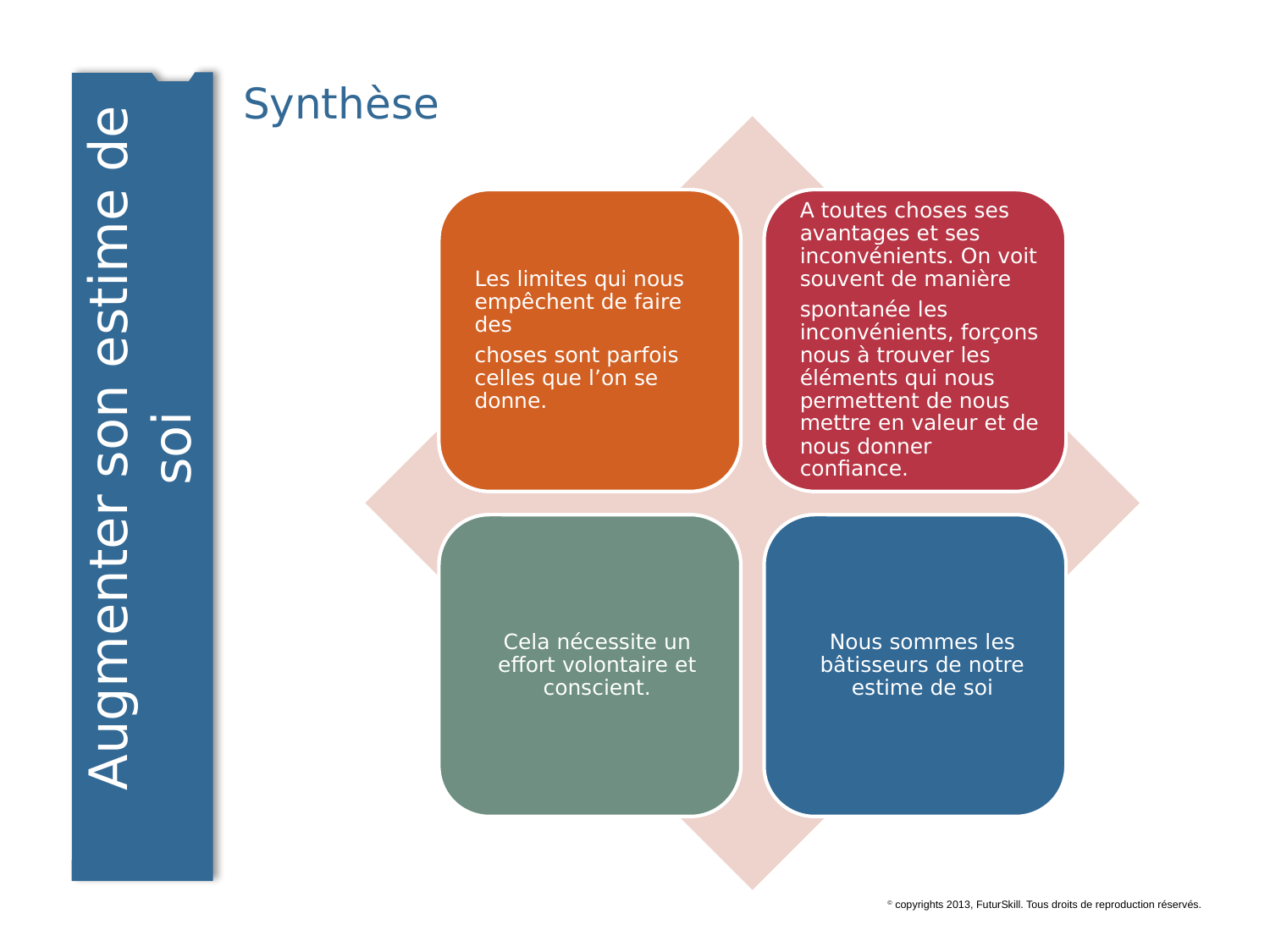

# Synthèse
Augmenter son estime de soi

Les limites qui nous empêchent de faire des
choses sont parfois celles que l’on se donne.
A toutes choses ses avantages et ses inconvénients. On voit souvent de manière
spontanée les inconvénients, forçons nous à trouver les éléments qui nous permettent de nous mettre en valeur et de nous donner confiance.
Cela nécessite un effort volontaire et conscient.
Nous sommes les bâtisseurs de notre estime de soi